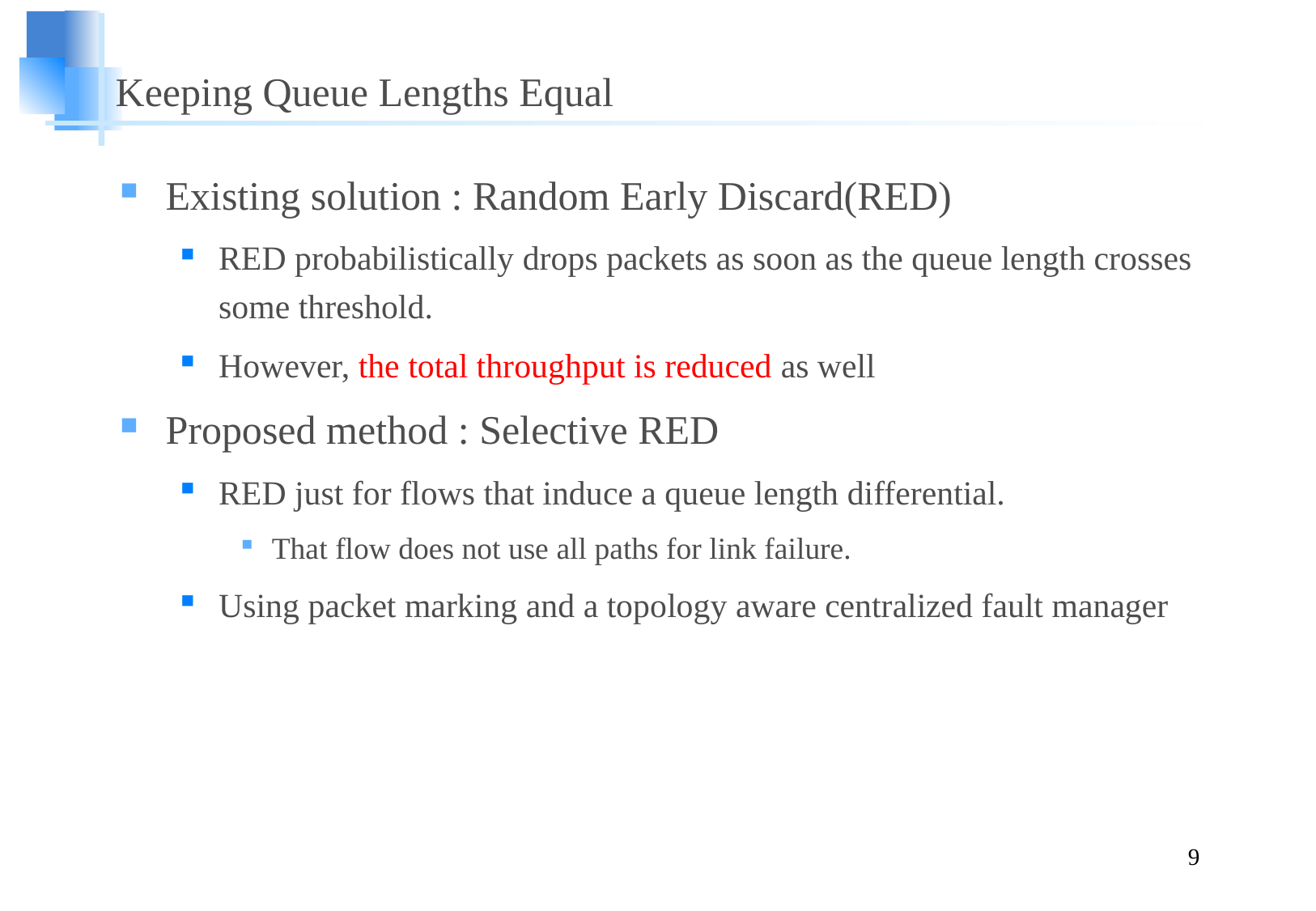

# Keeping Queue Lengths Equal
Existing solution : Random Early Discard(RED)
RED probabilistically drops packets as soon as the queue length crosses some threshold.
However, the total throughput is reduced as well
Proposed method : Selective RED
RED just for flows that induce a queue length differential.
That flow does not use all paths for link failure.
Using packet marking and a topology aware centralized fault manager

9